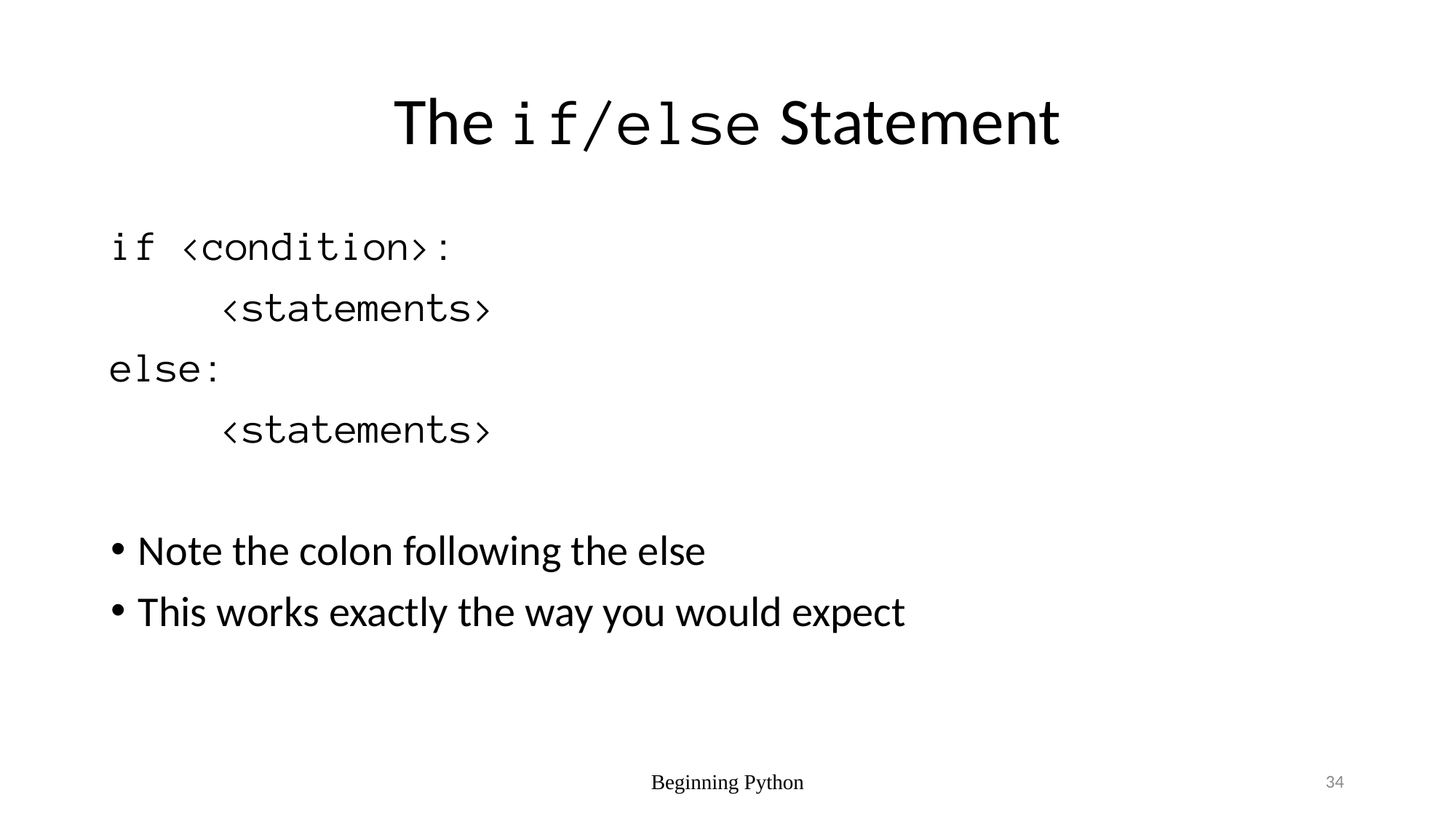

# The if/else Statement
if <condition>:
	<statements>
else:
	<statements>

Note the colon following the else
This works exactly the way you would expect
Beginning Python
34